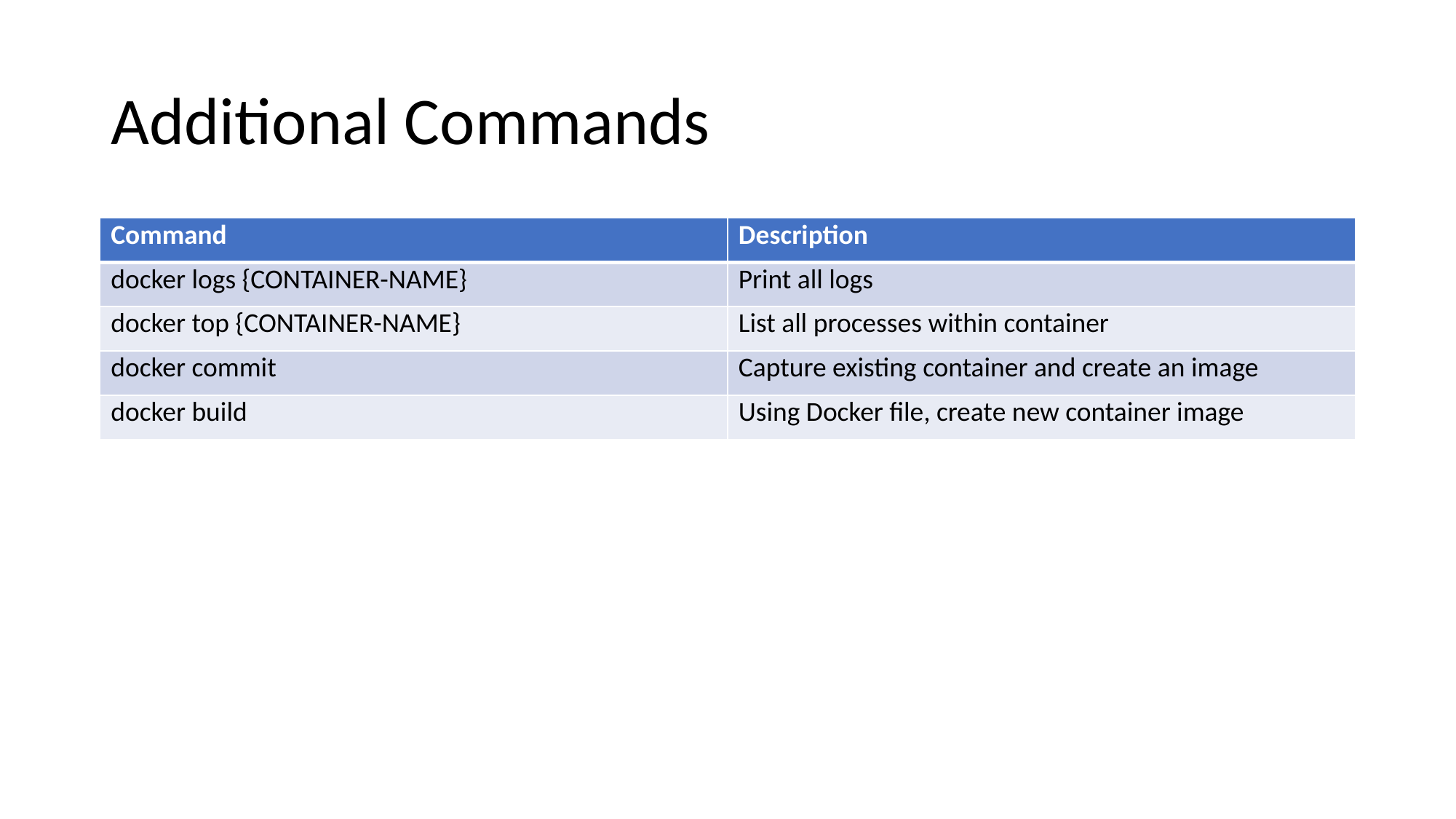

# Additional Commands
| Command | Description |
| --- | --- |
| docker logs {CONTAINER-NAME} | Print all logs |
| docker top {CONTAINER-NAME} | List all processes within container |
| docker commit | Capture existing container and create an image |
| docker build | Using Docker file, create new container image |